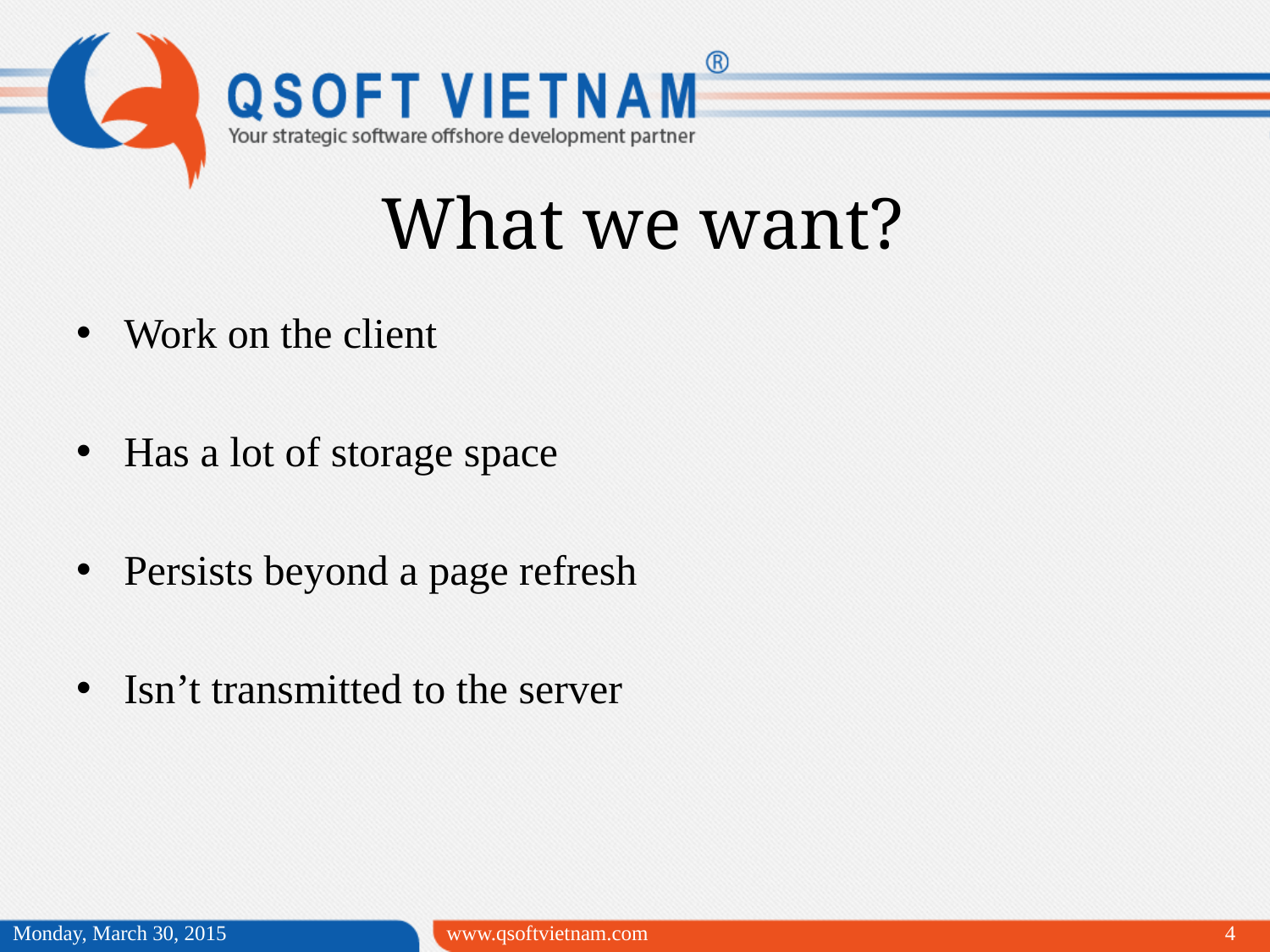

What we want?
Work on the client

Has a lot of storage space

Persists beyond a page refresh

Isn’t transmitted to the server

Monday, March 30, 2015
www.qsoftvietnam.com
4